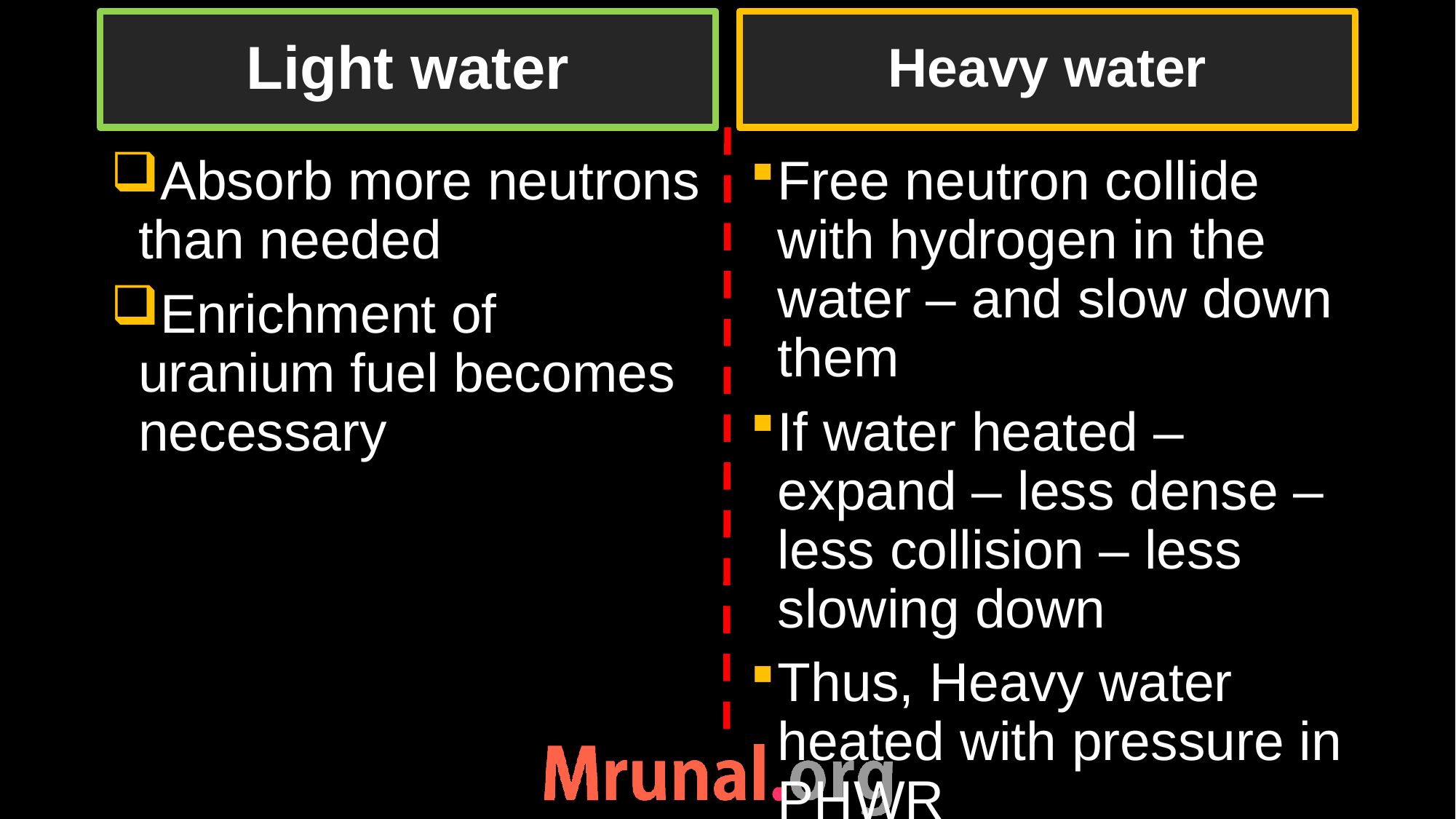

Light water
Heavy water
Absorb more neutrons than needed
Enrichment of uranium fuel becomes necessary
Free neutron collide with hydrogen in the water – and slow down them
If water heated – expand – less dense – less collision – less slowing down
Thus, Heavy water heated with pressure in PHWR